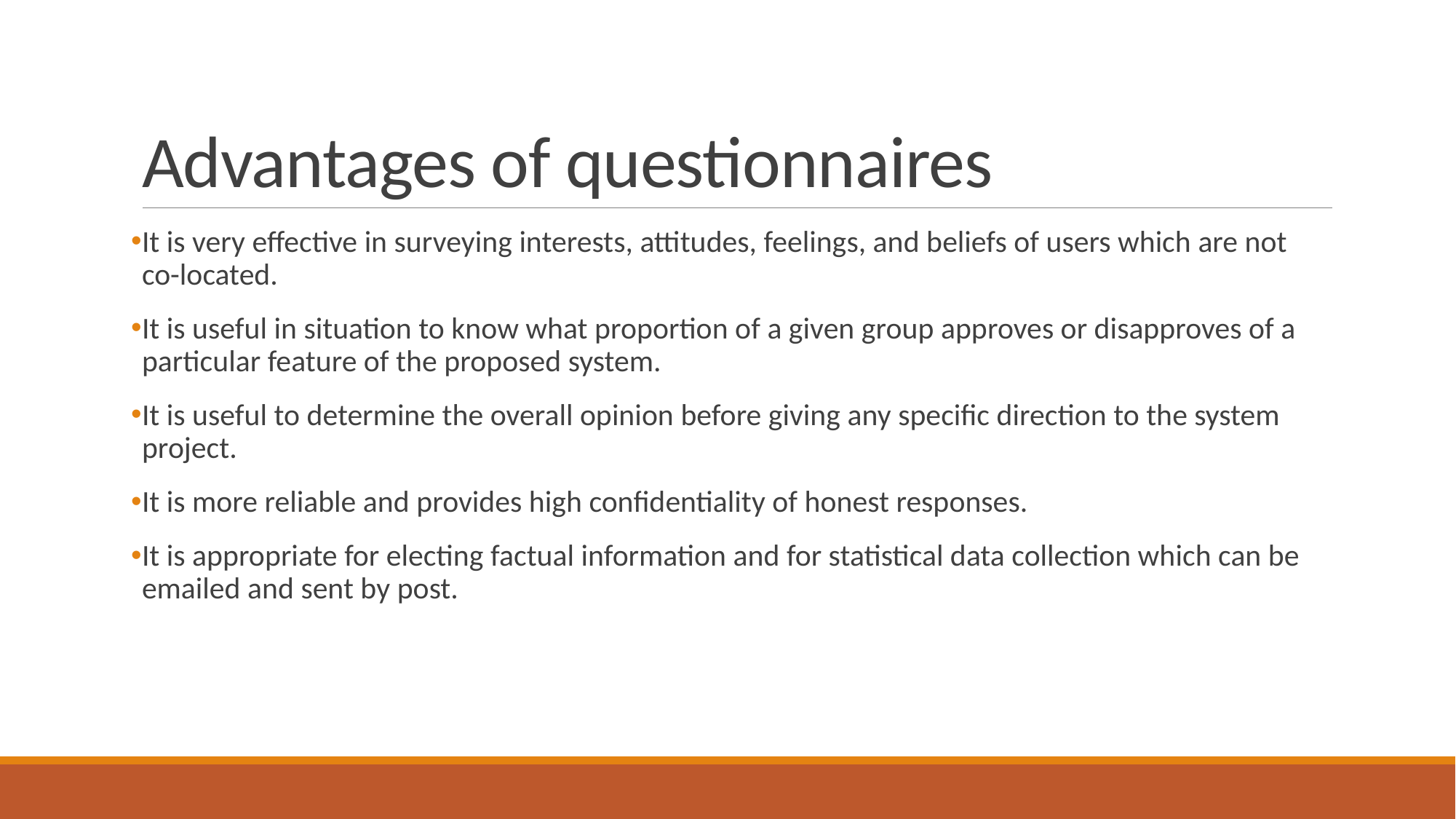

# Advantages of questionnaires
It is very effective in surveying interests, attitudes, feelings, and beliefs of users which are not co-located.
It is useful in situation to know what proportion of a given group approves or disapproves of a particular feature of the proposed system.
It is useful to determine the overall opinion before giving any specific direction to the system project.
It is more reliable and provides high confidentiality of honest responses.
It is appropriate for electing factual information and for statistical data collection which can be emailed and sent by post.